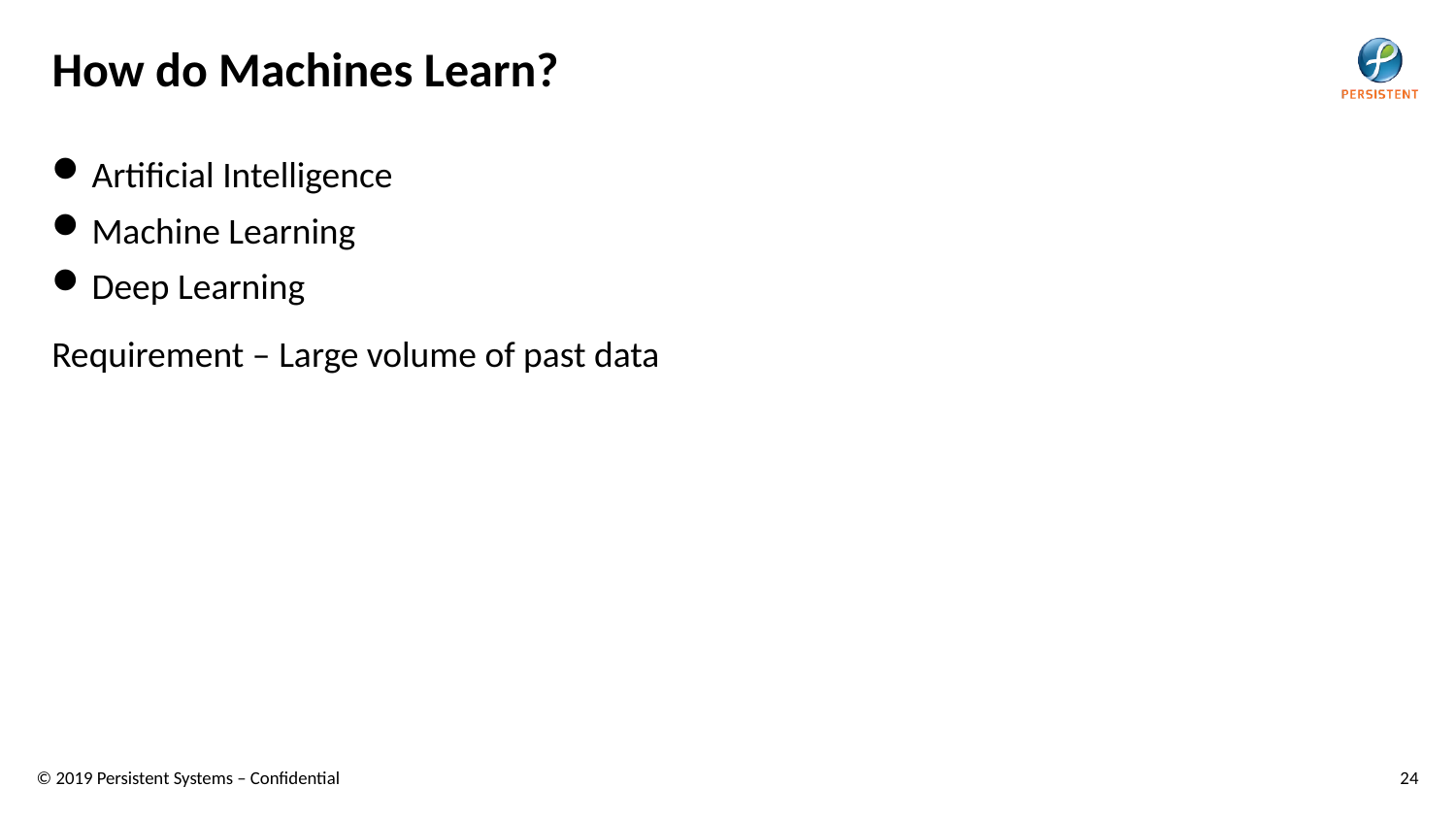

# How do Machines Learn?
Artificial Intelligence
Machine Learning
Deep Learning
Requirement – Large volume of past data
24
© 2019 Persistent Systems – Confidential